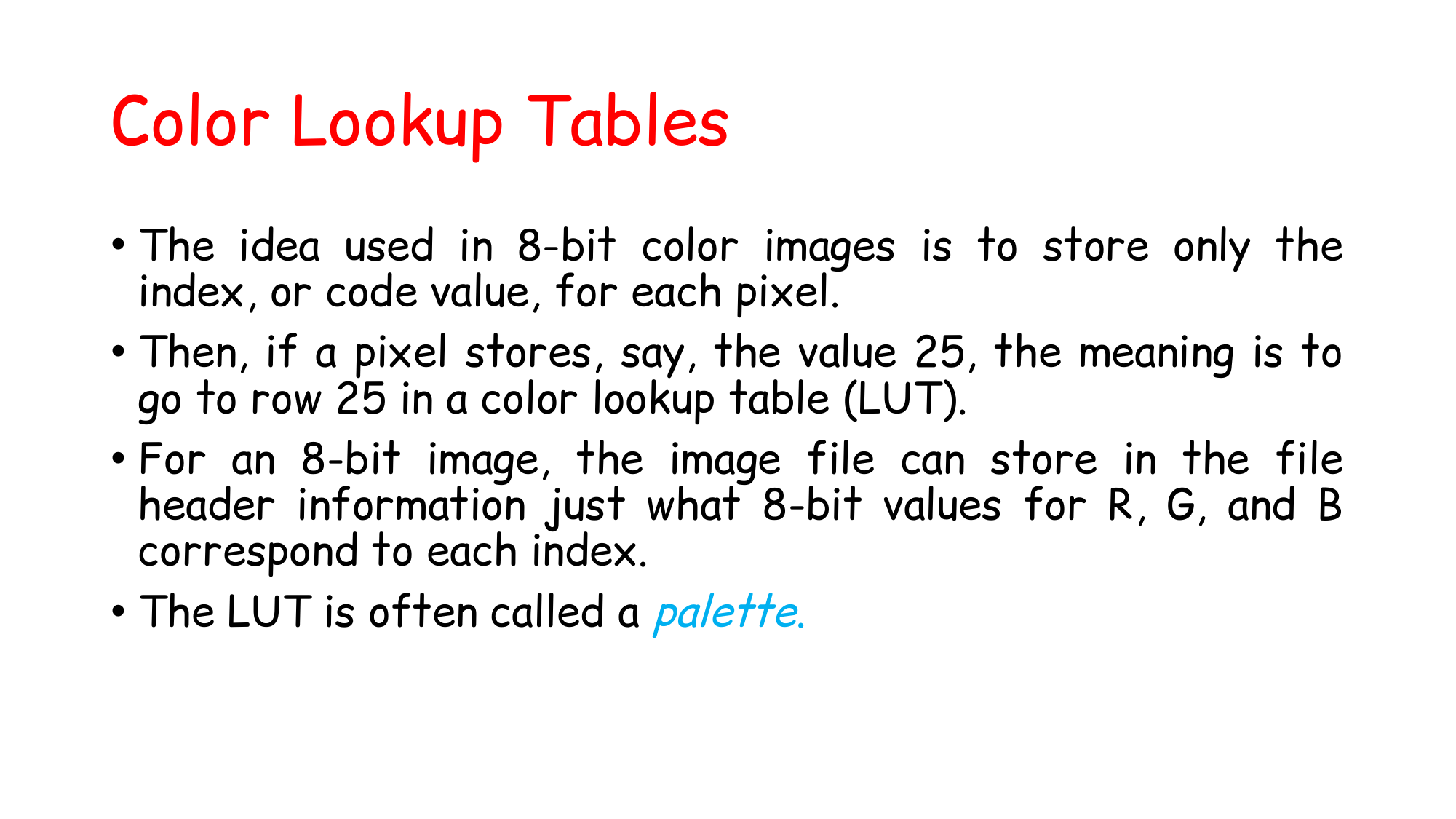

# Color Lookup Tables
The idea used in 8-bit color images is to store only the index, or code value, for each pixel.
Then, if a pixel stores, say, the value 25, the meaning is to go to row 25 in a color lookup table (LUT).
For an 8-bit image, the image file can store in the file header information just what 8-bit values for R, G, and B correspond to each index.
The LUT is often called a palette.